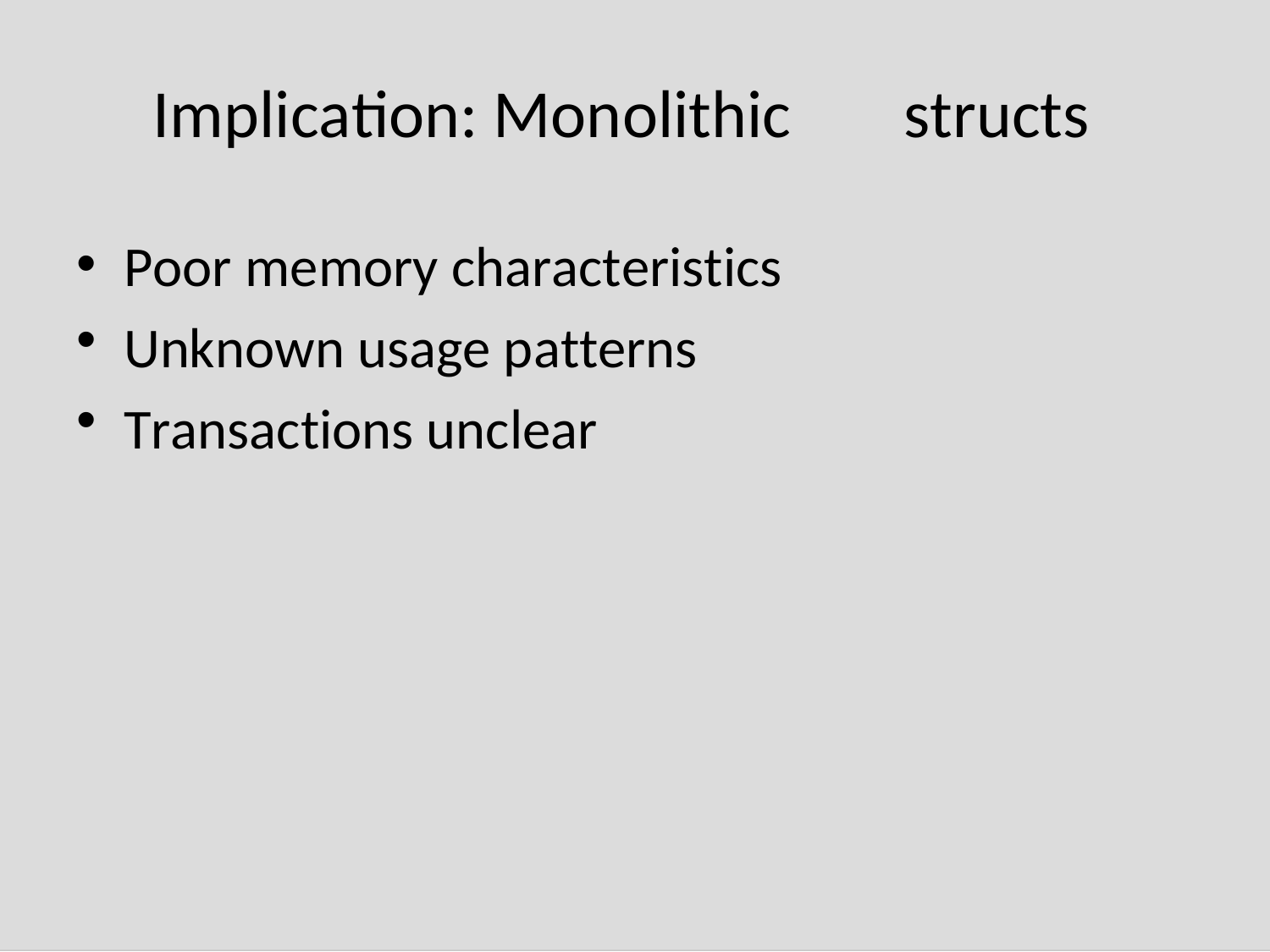

Implication: Monolithic
Poor memory characteristics Unknown usage patterns Transactions unclear
structs
•
•
•